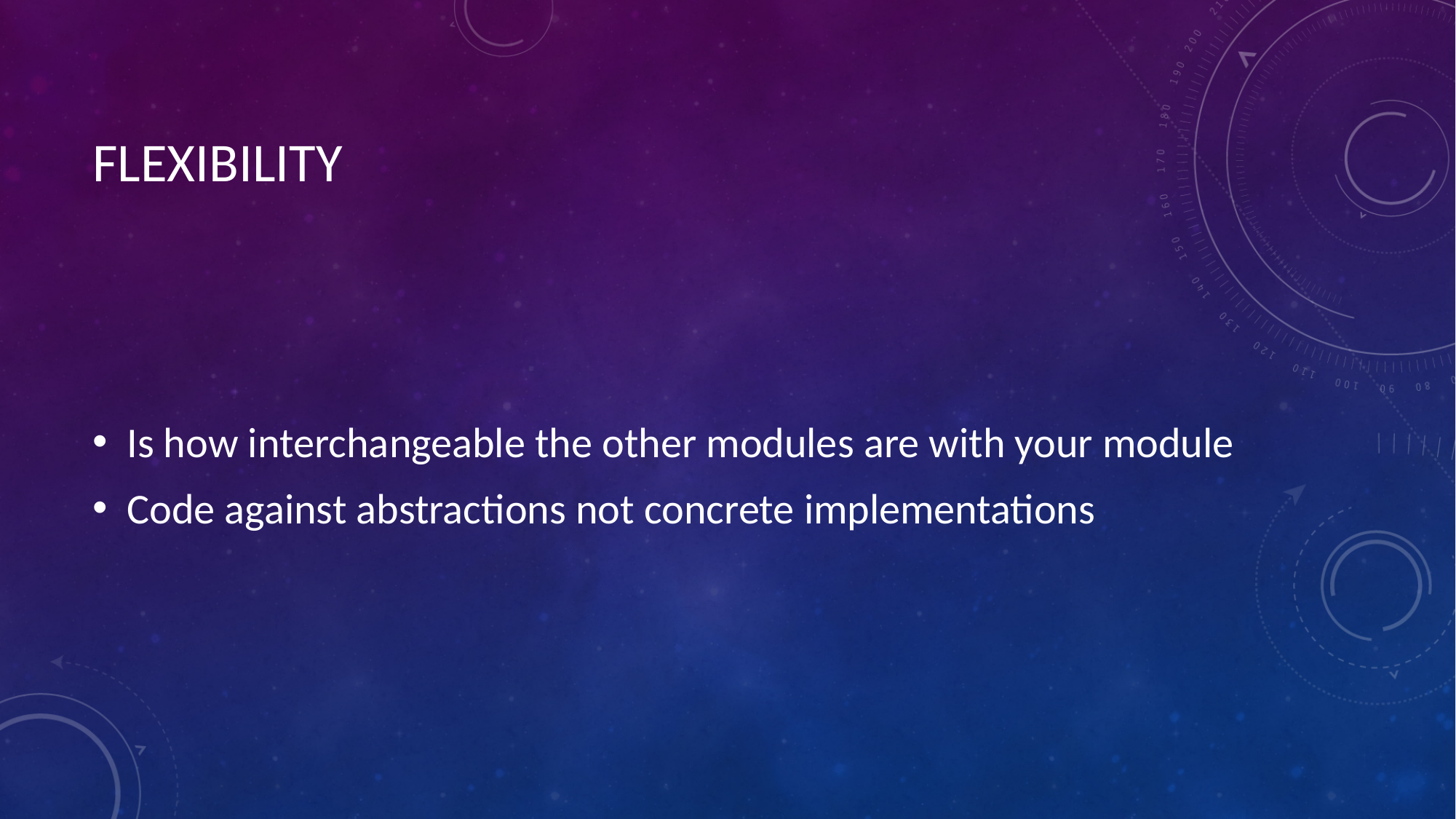

# Flexibility
Is how interchangeable the other modules are with your module
Code against abstractions not concrete implementations